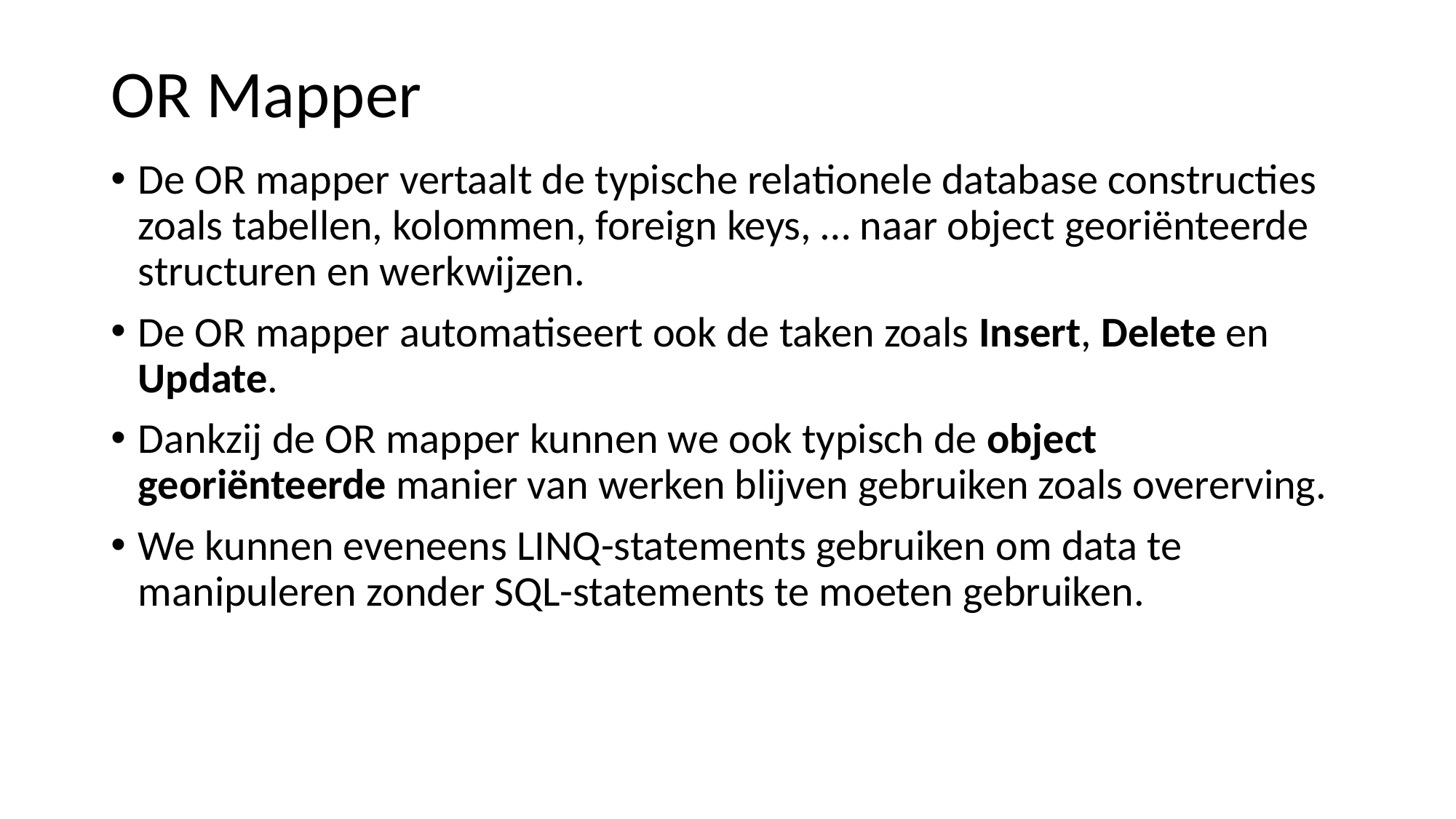

# OR Mapper
De OR mapper vertaalt de typische relationele database constructies zoals tabellen, kolommen, foreign keys, … naar object georiënteerde structuren en werkwijzen.
De OR mapper automatiseert ook de taken zoals Insert, Delete en Update.
Dankzij de OR mapper kunnen we ook typisch de object georiënteerde manier van werken blijven gebruiken zoals overerving.
We kunnen eveneens LINQ-statements gebruiken om data te manipuleren zonder SQL-statements te moeten gebruiken.